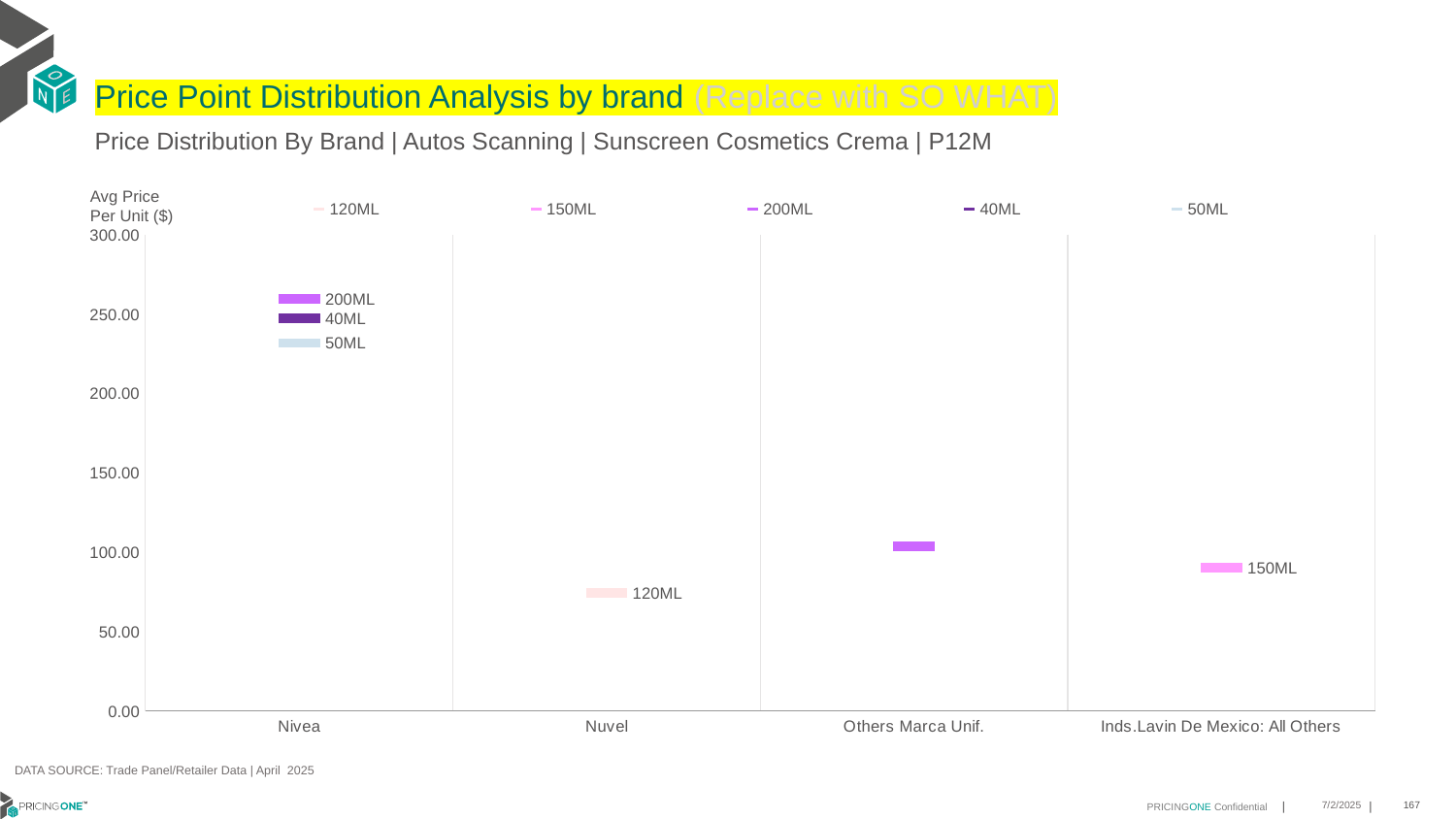

# Price Point Distribution Analysis by brand (Replace with SO WHAT)
Price Distribution By Brand | Autos Scanning | Sunscreen Cosmetics Crema | P12M

### Chart

| Category | 120ML | 150ML | 200ML | 40ML | 50ML |
|---|---|---|---|---|---|
| Nivea | None | None | 259.6867 | 247.3412 | 231.7299 |
| Nuvel | 74.3605 | None | None | None | None |
| Others Marca Unif. | None | None | 103.7216 | None | None |
| Inds.Lavin De Mexico: All Others | None | 90.2273 | None | None | None |
Avg Price
Per Unit ($)
DATA SOURCE: Trade Panel/Retailer Data | April  2025
7/2/2025
167